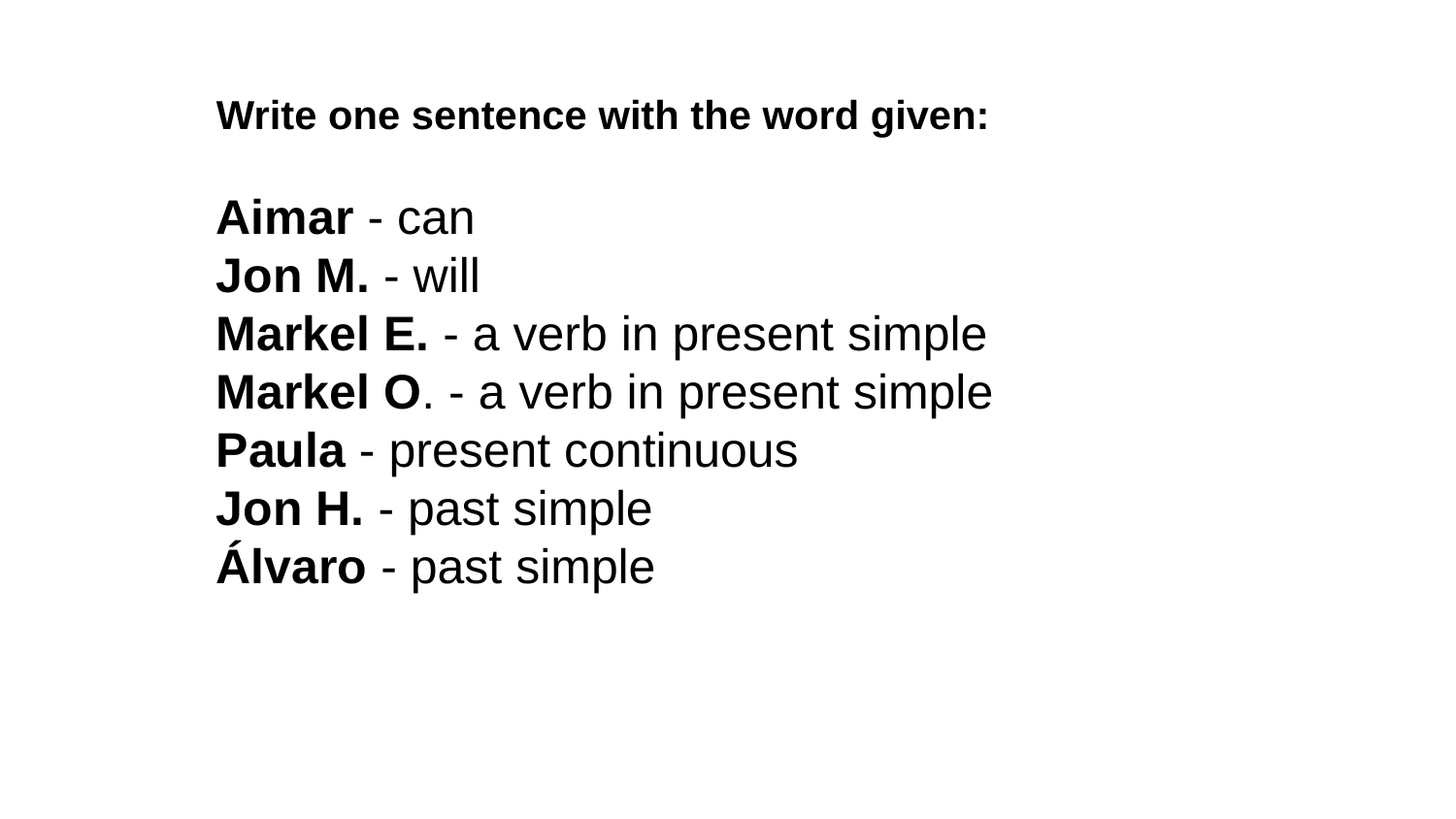

Write one sentence with the word given:

Aimar - can
Jon M. - will
Markel E. - a verb in present simple
Markel O. - a verb in present simple
Paula - present continuous
Jon H. - past simple
Álvaro - past simple